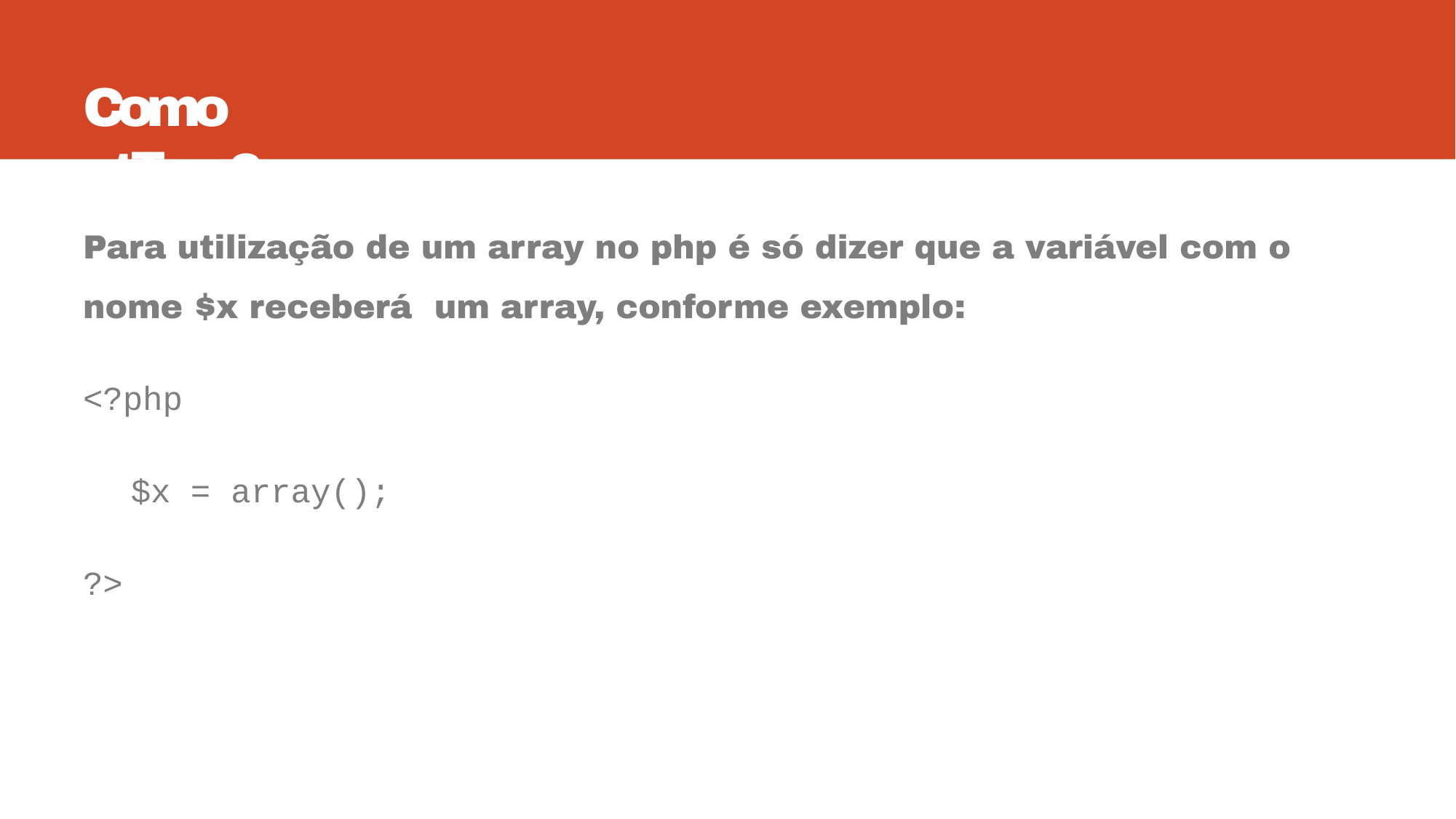

# Como utilizar?
Para utilização de um array no php é só dizer que a variável com o nome $x receberá  um array, conforme exemplo:

<?php

$x = array();

?>